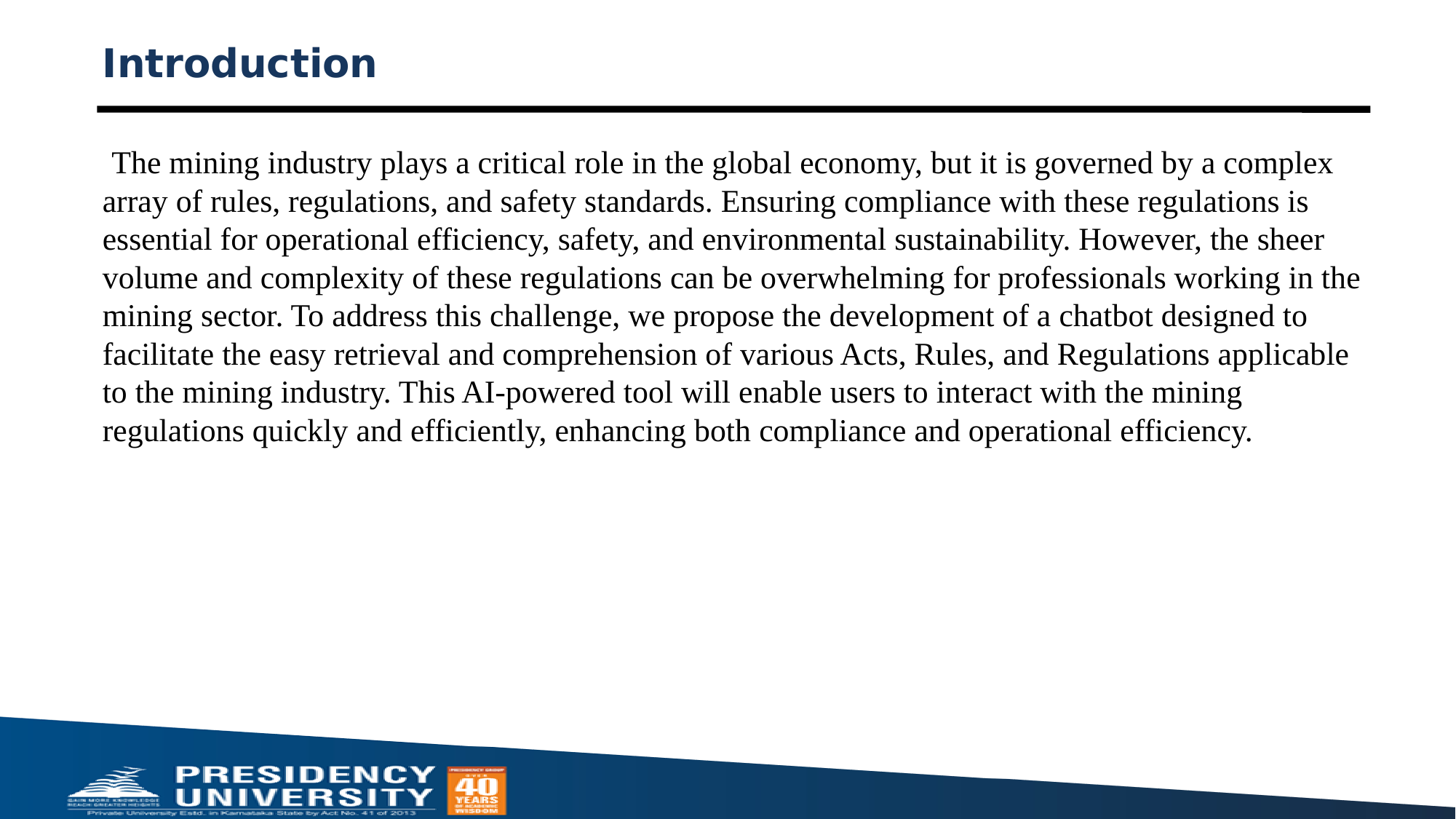

# Introduction
The mining industry plays a critical role in the global economy, but it is governed by a complex array of rules, regulations, and safety standards. Ensuring compliance with these regulations is essential for operational efficiency, safety, and environmental sustainability. However, the sheer volume and complexity of these regulations can be overwhelming for professionals working in the mining sector. To address this challenge, we propose the development of a chatbot designed to facilitate the easy retrieval and comprehension of various Acts, Rules, and Regulations applicable to the mining industry. This AI-powered tool will enable users to interact with the mining regulations quickly and efficiently, enhancing both compliance and operational efficiency.